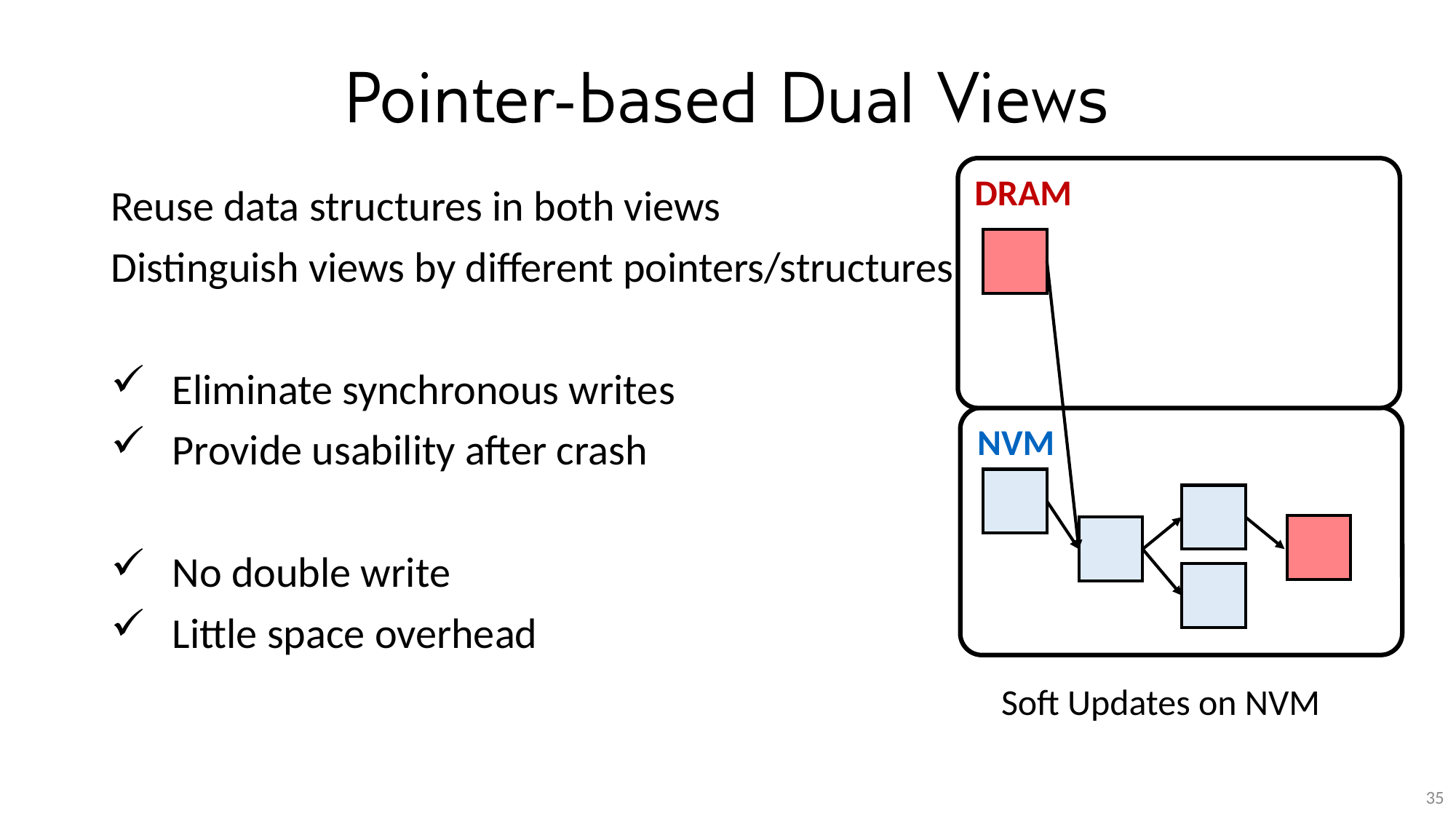

# Pointer-based Dual Views
DRAM
Reuse data structures in both views
Distinguish views by different pointers/structures

Eliminate synchronous writes
Provide usability after crash

No double write
Little space overhead

NVM

Soft Updates on NVM
35
Pointer-based dual views preserve fast crash recovery in SoupFS